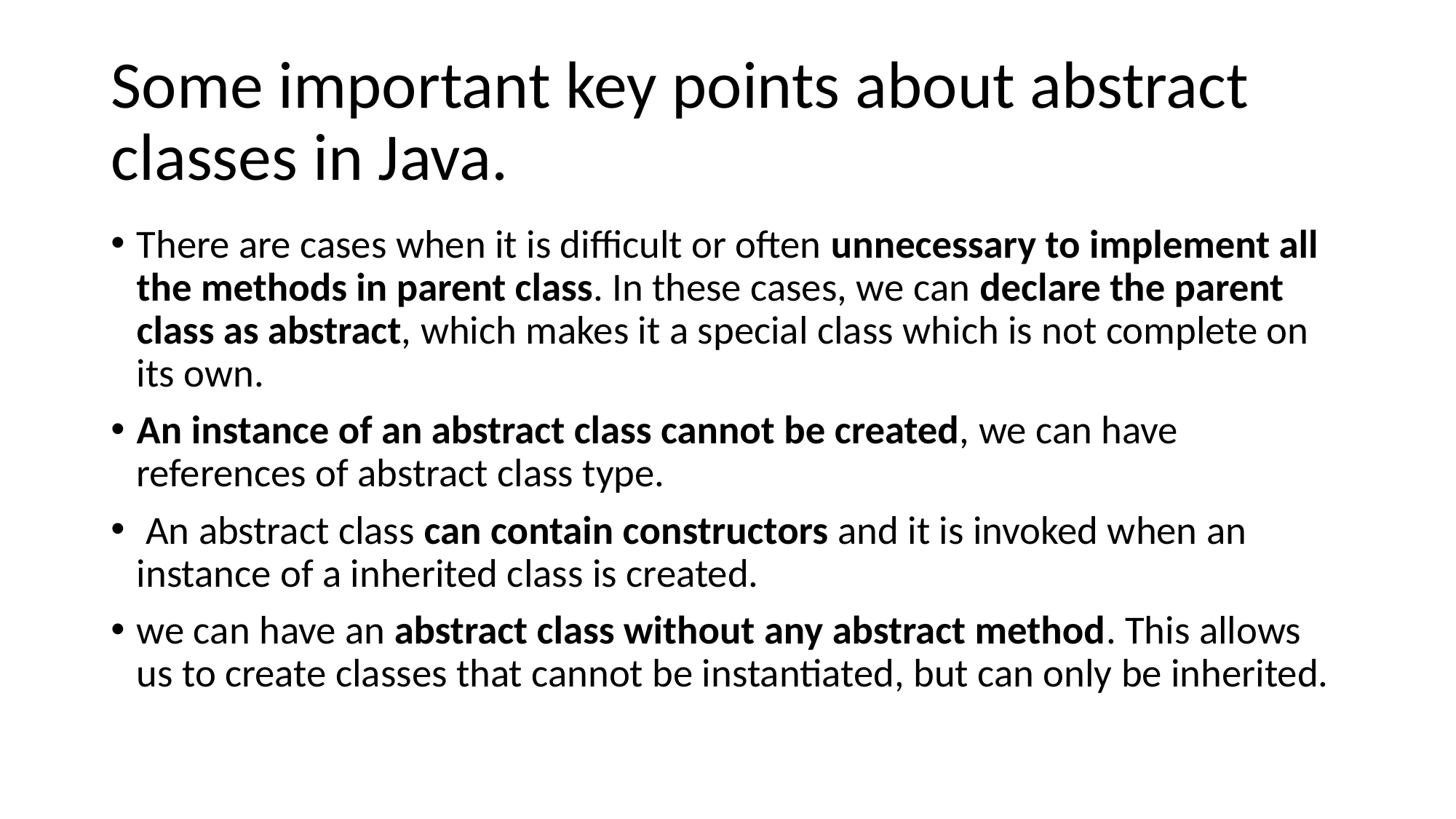

# Some important key points about abstract classes in Java.
There are cases when it is difficult or often unnecessary to implement all the methods in parent class. In these cases, we can declare the parent class as abstract, which makes it a special class which is not complete on its own.
An instance of an abstract class cannot be created, we can have references of abstract class type.
 An abstract class can contain constructors and it is invoked when an instance of a inherited class is created.
we can have an abstract class without any abstract method. This allows us to create classes that cannot be instantiated, but can only be inherited.